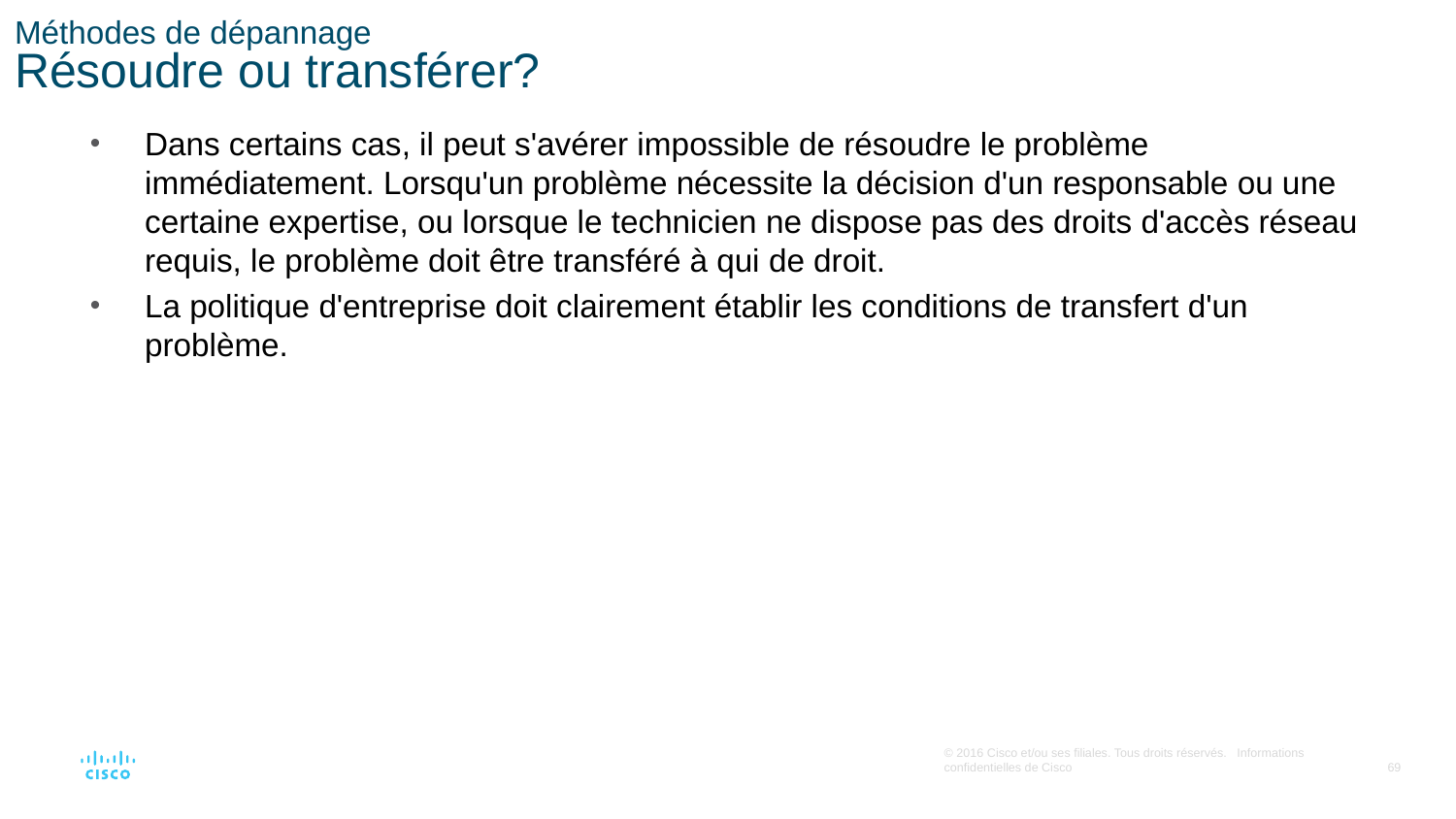

# Méthodes de dépannage Résoudre ou transférer?
Dans certains cas, il peut s'avérer impossible de résoudre le problème immédiatement. Lorsqu'un problème nécessite la décision d'un responsable ou une certaine expertise, ou lorsque le technicien ne dispose pas des droits d'accès réseau requis, le problème doit être transféré à qui de droit.
La politique d'entreprise doit clairement établir les conditions de transfert d'un problème.